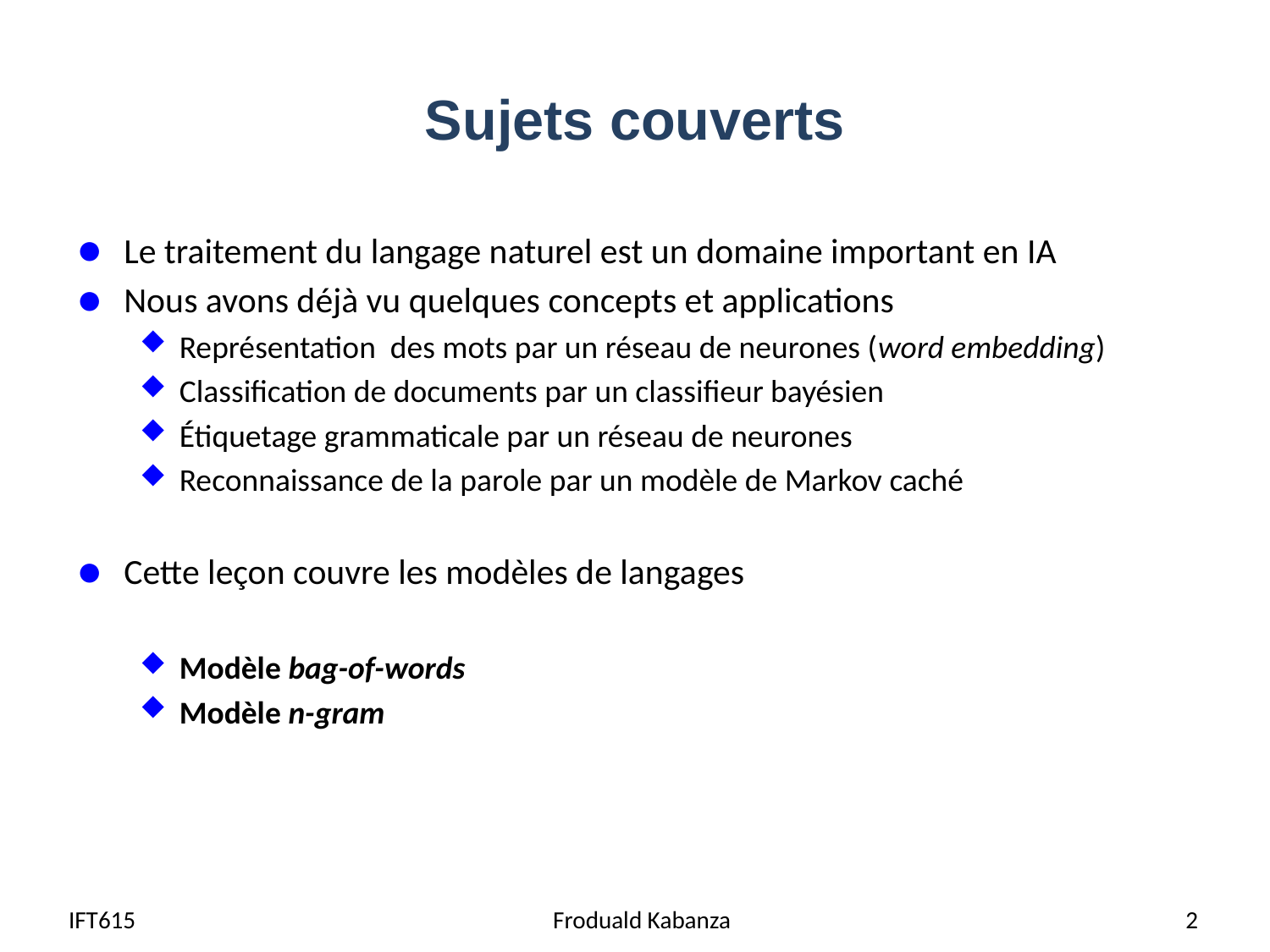

# Sujets couverts
Le traitement du langage naturel est un domaine important en IA
Nous avons déjà vu quelques concepts et applications
Représentation  des mots par un réseau de neurones (word embedding)
Classification de documents par un classifieur bayésien
Étiquetage grammaticale par un réseau de neurones
Reconnaissance de la parole par un modèle de Markov caché

Cette leçon couvre les modèles de langages

Modèle bag-of-words
Modèle n-gram

IFT615
Froduald Kabanza
2